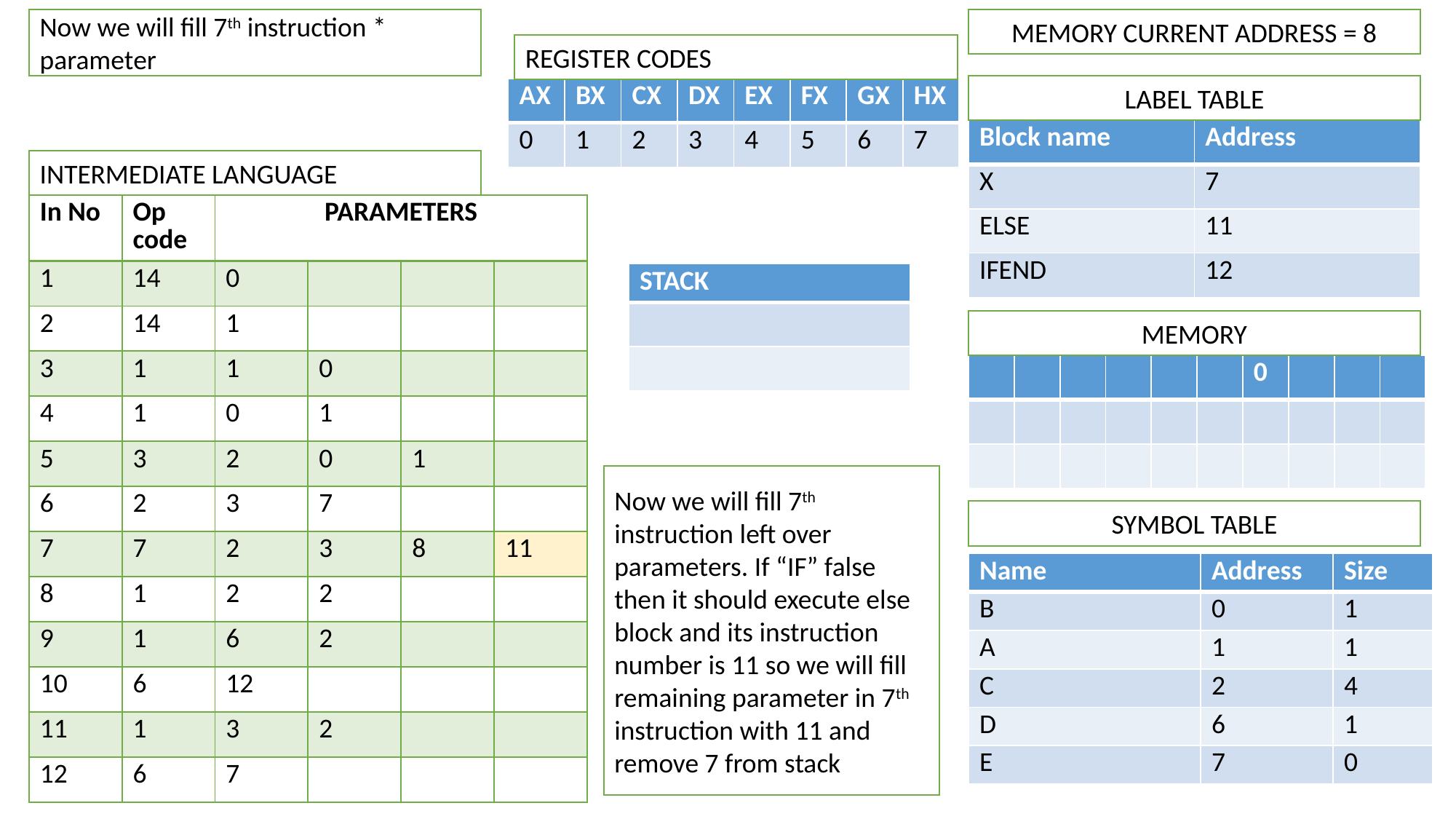

Now we will fill 7th instruction * parameter
MEMORY CURRENT ADDRESS = 8
REGISTER CODES
LABEL TABLE
| AX | BX | CX | DX | EX | FX | GX | HX |
| --- | --- | --- | --- | --- | --- | --- | --- |
| 0 | 1 | 2 | 3 | 4 | 5 | 6 | 7 |
| Block name | Address |
| --- | --- |
| X | 7 |
| ELSE | 11 |
| IFEND | 12 |
INTERMEDIATE LANGUAGE
| In No | Op code | PARAMETERS |  |  |  |
| --- | --- | --- | --- | --- | --- |
| 1 | 14 | 0 |  |  |  |
| 2 | 14 | 1 |  |  |  |
| 3 | 1 | 1 | 0 |  |  |
| 4 | 1 | 0 | 1 |  |  |
| 5 | 3 | 2 | 0 | 1 |  |
| 6 | 2 | 3 | 7 |  |  |
| 7 | 7 | 2 | 3 | 8 | 11 |
| 8 | 1 | 2 | 2 |  |  |
| 9 | 1 | 6 | 2 |  |  |
| 10 | 6 | 12 |  |  |  |
| 11 | 1 | 3 | 2 |  |  |
| 12 | 6 | 7 |  |  |  |
| STACK |
| --- |
|  |
|  |
MEMORY
|  |  |  |  |  |  | 0 |  |  |  |
| --- | --- | --- | --- | --- | --- | --- | --- | --- | --- |
|  |  |  |  |  |  |  |  |  |  |
|  |  |  |  |  |  |  |  |  |  |
Now we will fill 7th instruction left over parameters. If “IF” false then it should execute else block and its instruction number is 11 so we will fill remaining parameter in 7th instruction with 11 and remove 7 from stack
SYMBOL TABLE
| Name | Address | Size |
| --- | --- | --- |
| B | 0 | 1 |
| A | 1 | 1 |
| C | 2 | 4 |
| D | 6 | 1 |
| E | 7 | 0 |